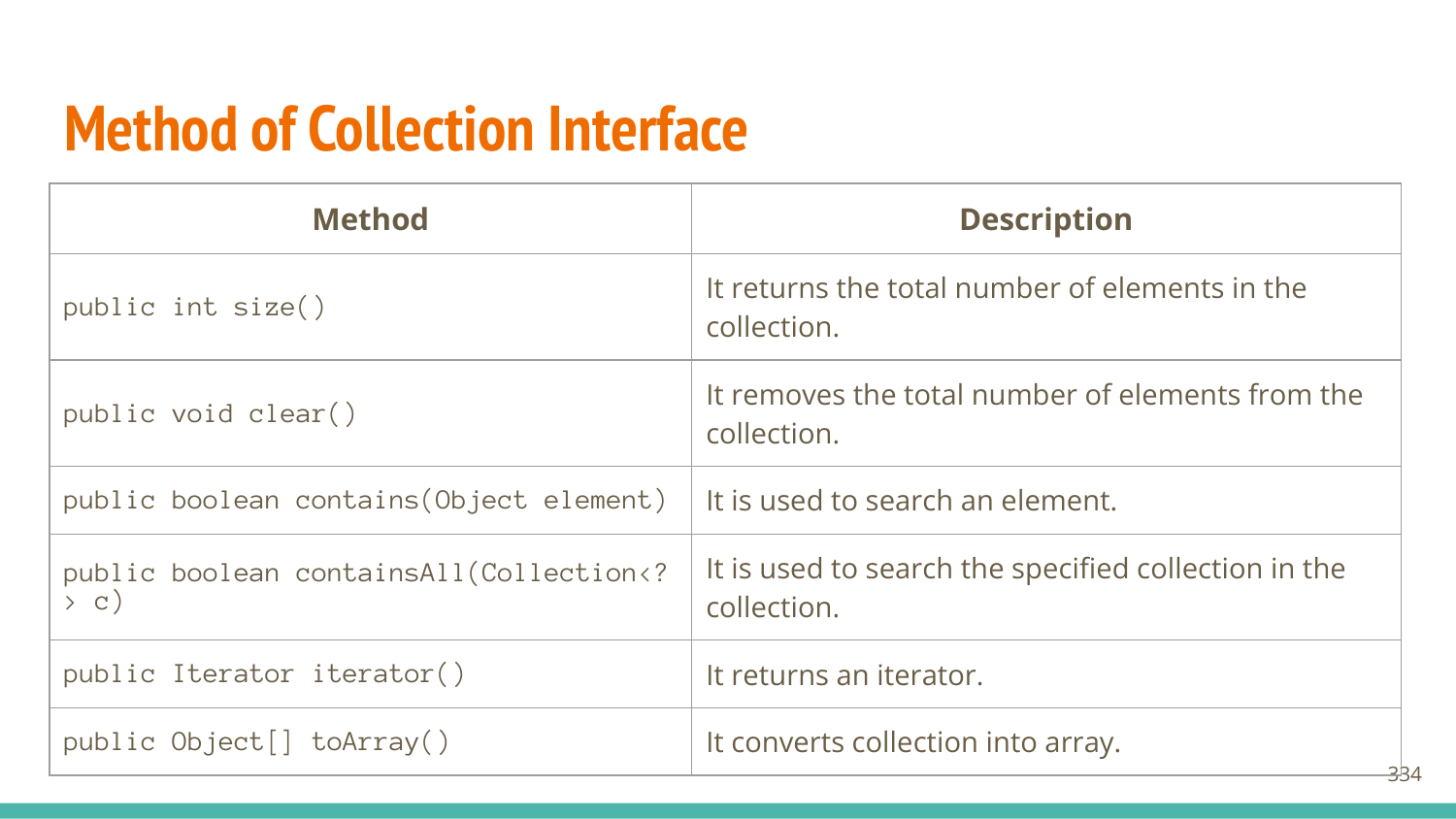

# Method of Collection Interface
| Method | Description |
| --- | --- |
| public int size() | It returns the total number of elements in the collection. |
| public void clear() | It removes the total number of elements from the collection. |
| public boolean contains(Object element) | It is used to search an element. |
| public boolean containsAll(Collection<?> c) | It is used to search the specified collection in the collection. |
| public Iterator iterator() | It returns an iterator. |
| public Object[] toArray() | It converts collection into array. |
334